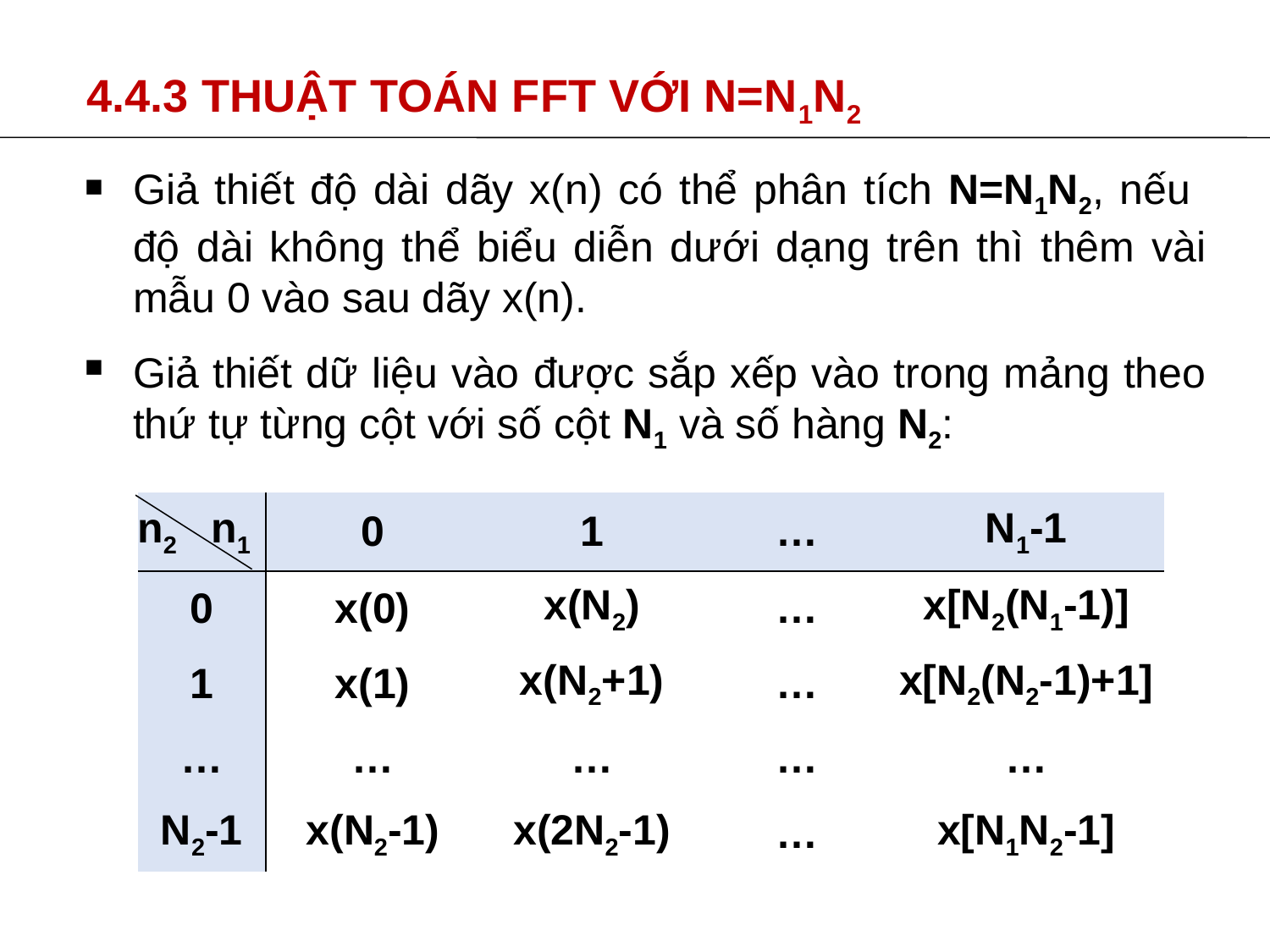

# 4.4.3 THUẬT TOÁN FFT VỚI N=N1N2

Giả thiết độ dài dãy x(n) có thể phân tích N=N1N2, nếu  độ dài không thể biểu diễn dưới dạng trên thì thêm vài mẫu 0 vào sau dãy x(n).
Giả thiết dữ liệu vào được sắp xếp vào trong mảng theo thứ tự từng cột với số cột N1 và số hàng N2:
| n2 n1 | 0 | 1 | … | N1-1 |
| --- | --- | --- | --- | --- |
| 0 | x(0) | x(N2) | … | x[N2(N1-1)] |
| 1 | x(1) | x(N2+1) | … | x[N2(N2-1)+1] |
| … | … | … | … | … |
| N2-1 | x(N2-1) | x(2N2-1) | … | x[N1N2-1] |